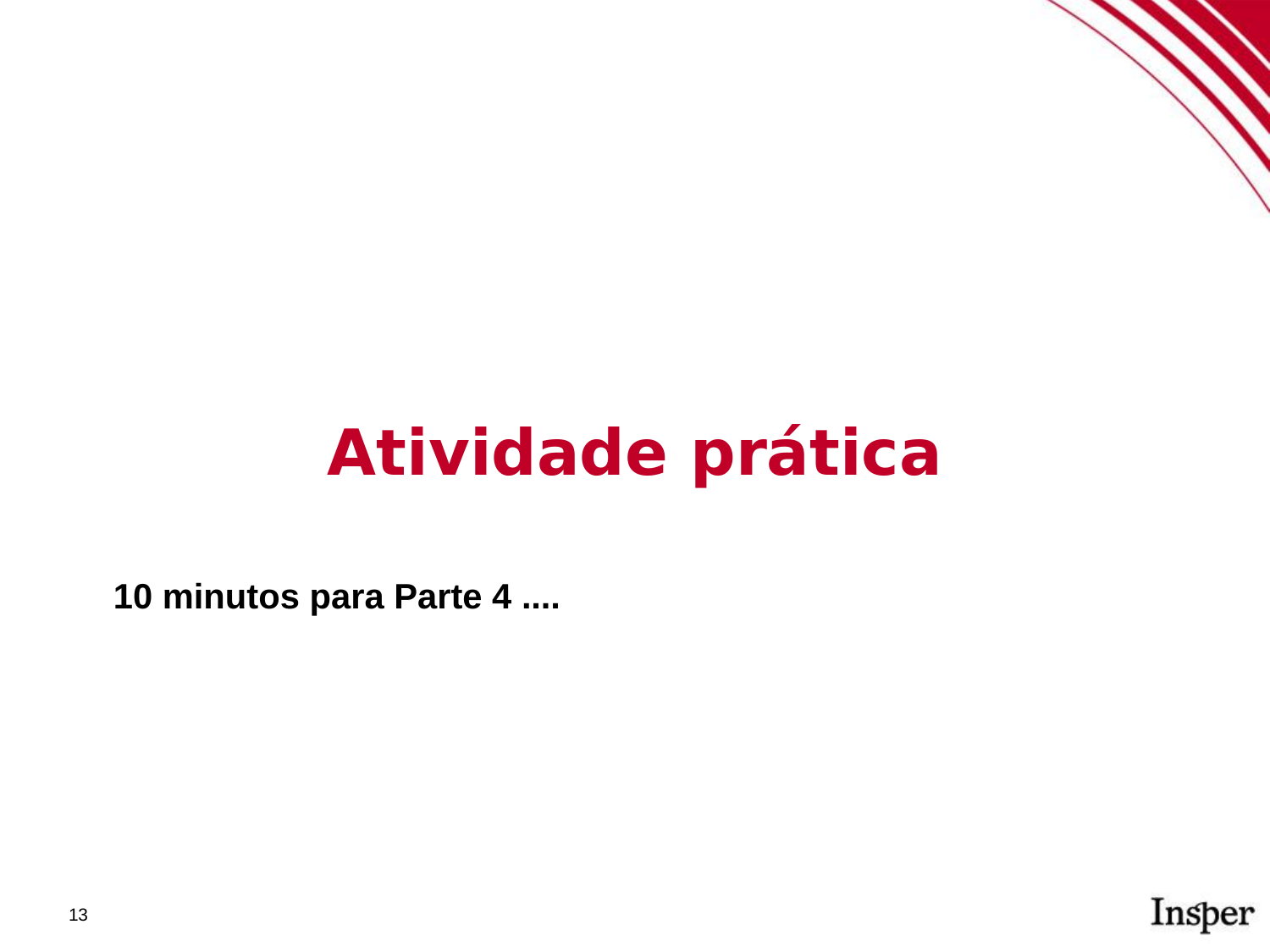

Atividade prática
10 minutos para Parte 4 ....

13